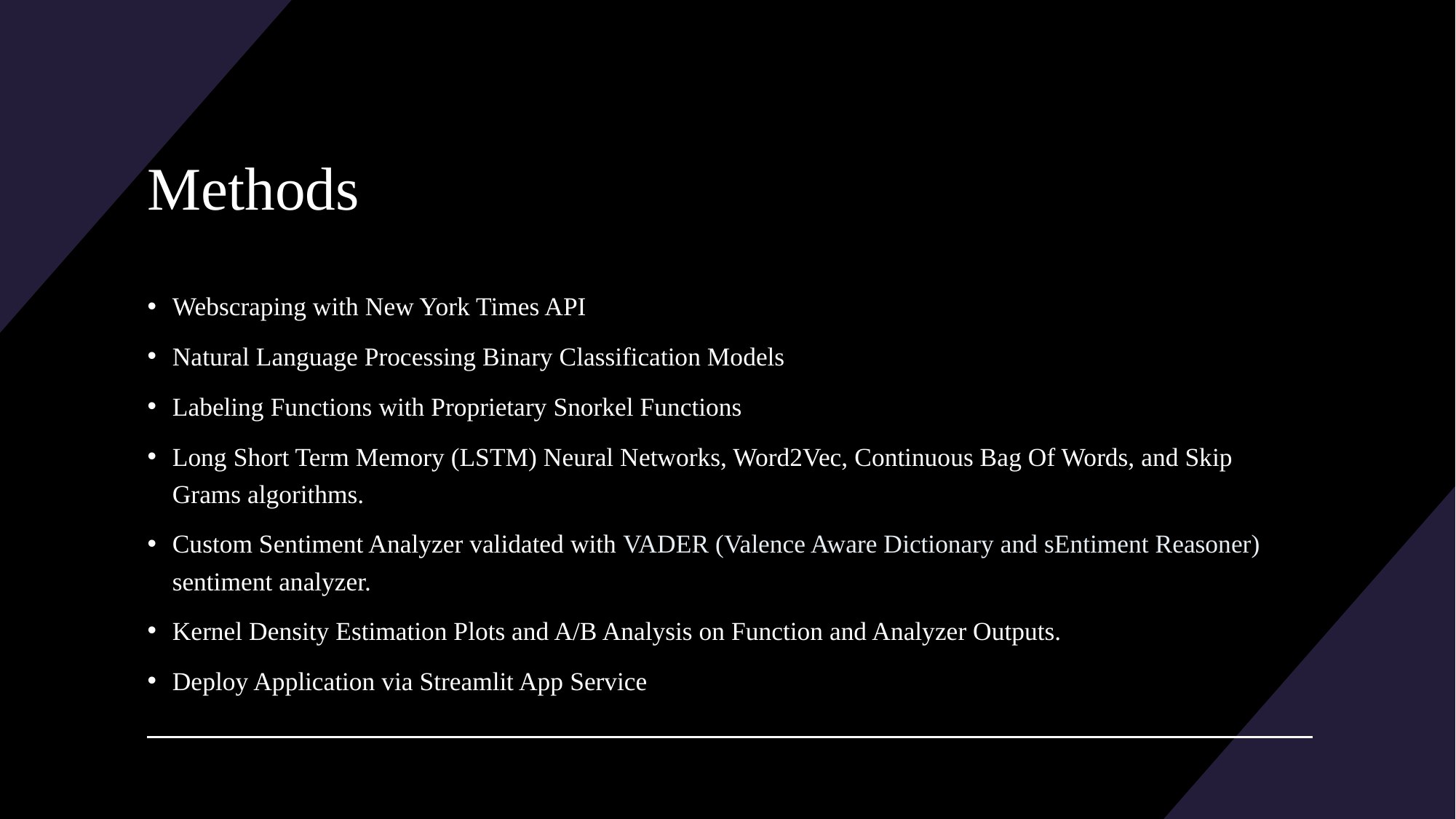

# Methods
Webscraping with New York Times API
Natural Language Processing Binary Classification Models
Labeling Functions with Proprietary Snorkel Functions
Long Short Term Memory (LSTM) Neural Networks, Word2Vec, Continuous Bag Of Words, and Skip Grams algorithms.
Custom Sentiment Analyzer validated with VADER (Valence Aware Dictionary and sEntiment Reasoner) sentiment analyzer.
Kernel Density Estimation Plots and A/B Analysis on Function and Analyzer Outputs.
Deploy Application via Streamlit App Service